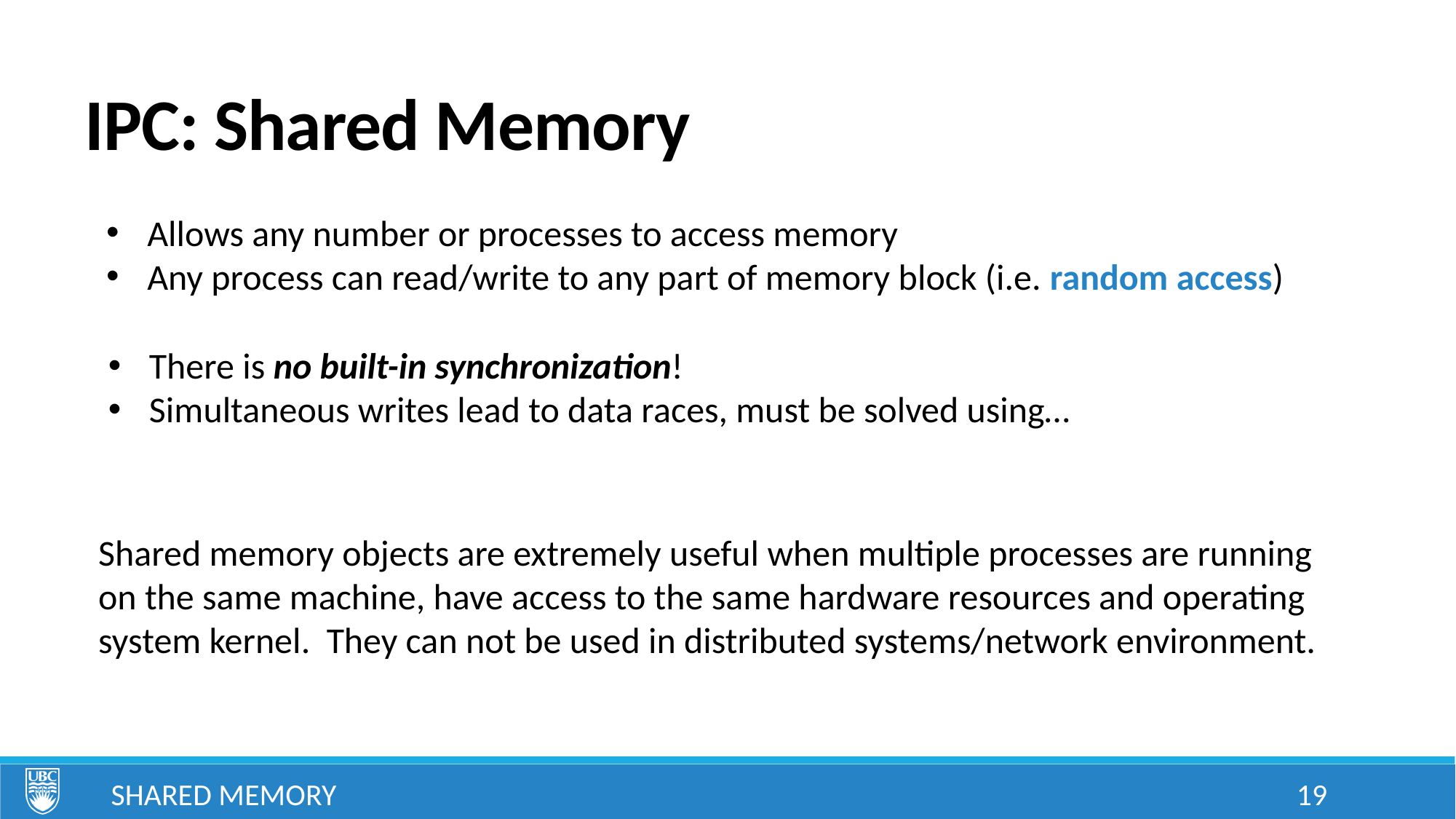

# IPC: Shared Memory
Allows any number or processes to access memory
Any process can read/write to any part of memory block (i.e. random access)
There is no built-in synchronization!
Simultaneous writes lead to data races, must be solved using…
Shared memory objects are extremely useful when multiple processes are running on the same machine, have access to the same hardware resources and operating system kernel.  They can not be used in distributed systems/network environment.
Shared Memory
19